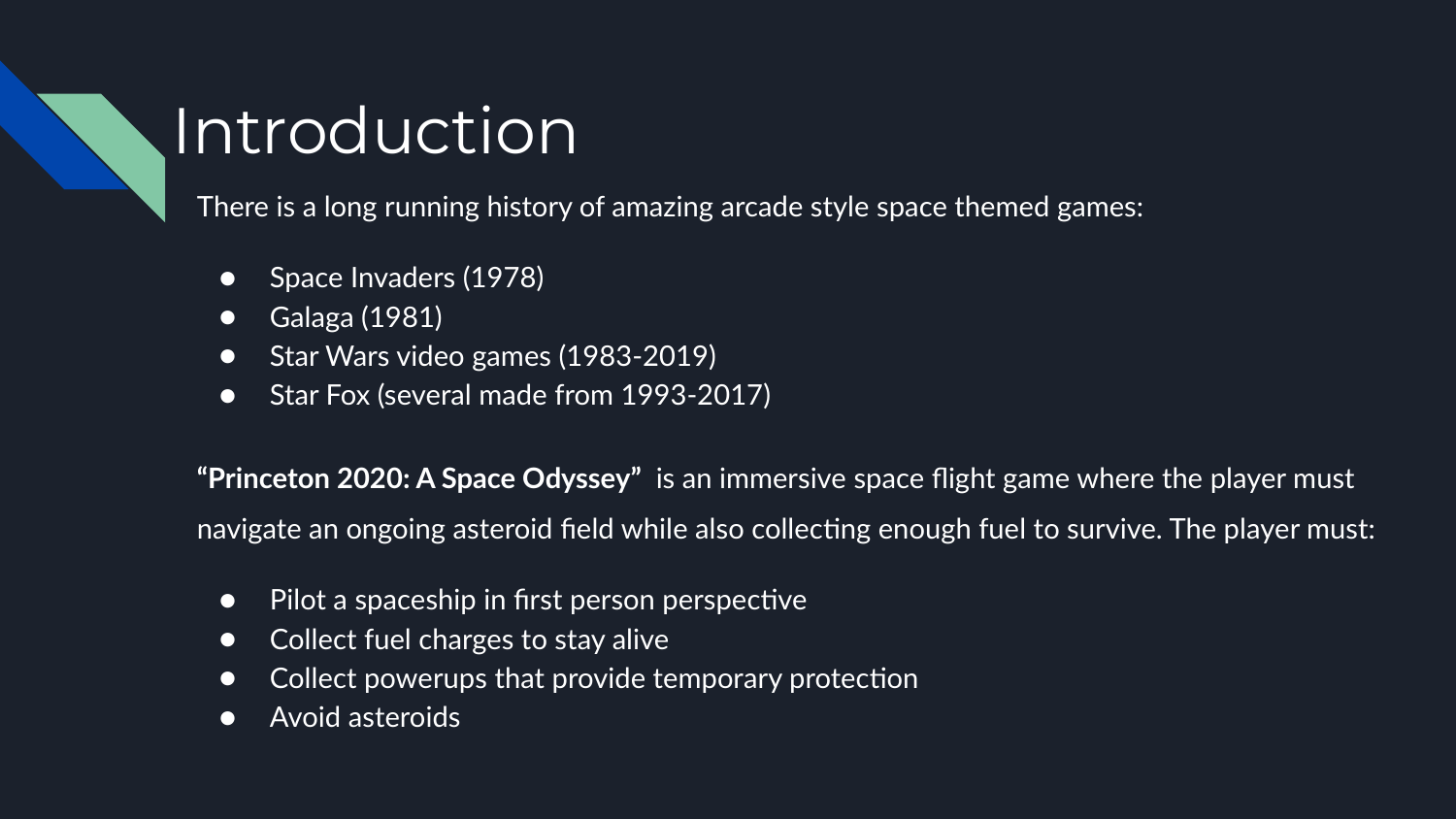

# Introduction
There is a long running history of amazing arcade style space themed games:
Space Invaders (1978)
Galaga (1981)
Star Wars video games (1983-2019)
Star Fox (several made from 1993-2017)
“Princeton 2020: A Space Odyssey”  is an immersive space flight game where the player must navigate an ongoing asteroid field while also collecting enough fuel to survive. The player must:
Pilot a spaceship in first person perspective
Collect fuel charges to stay alive
Collect powerups that provide temporary protection
Avoid asteroids